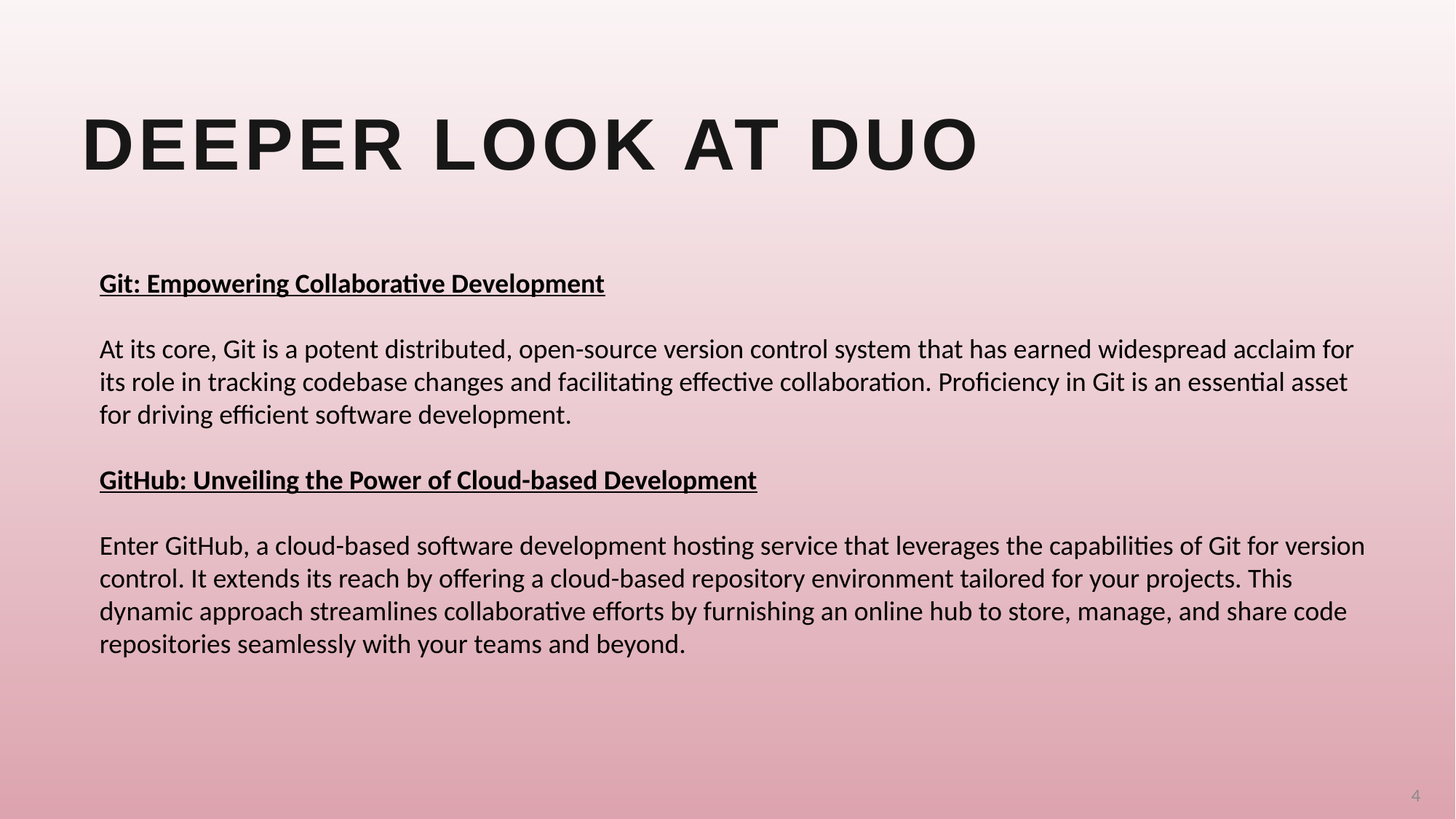

# Deeper look at DUO
Git: Empowering Collaborative Development

At its core, Git is a potent distributed, open-source version control system that has earned widespread acclaim for its role in tracking codebase changes and facilitating effective collaboration. Proficiency in Git is an essential asset for driving efficient software development.

GitHub: Unveiling the Power of Cloud-based Development

Enter GitHub, a cloud-based software development hosting service that leverages the capabilities of Git for version control. It extends its reach by offering a cloud-based repository environment tailored for your projects. This dynamic approach streamlines collaborative efforts by furnishing an online hub to store, manage, and share code repositories seamlessly with your teams and beyond.
4